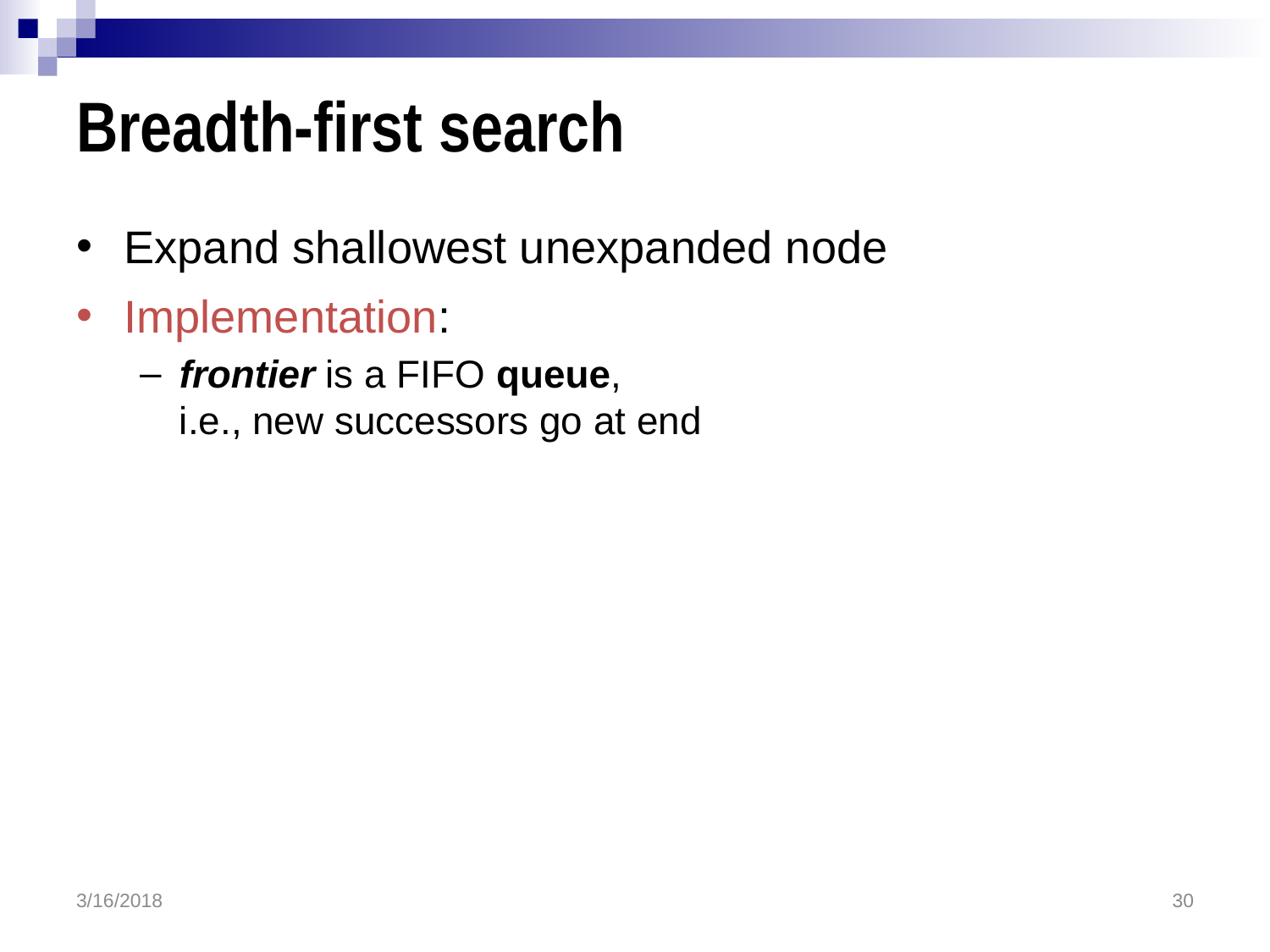

# Breadth-first search
Expand shallowest unexpanded node
Implementation:
frontier is a FIFO queue,
i.e., new successors go at end
3/16/2018
30